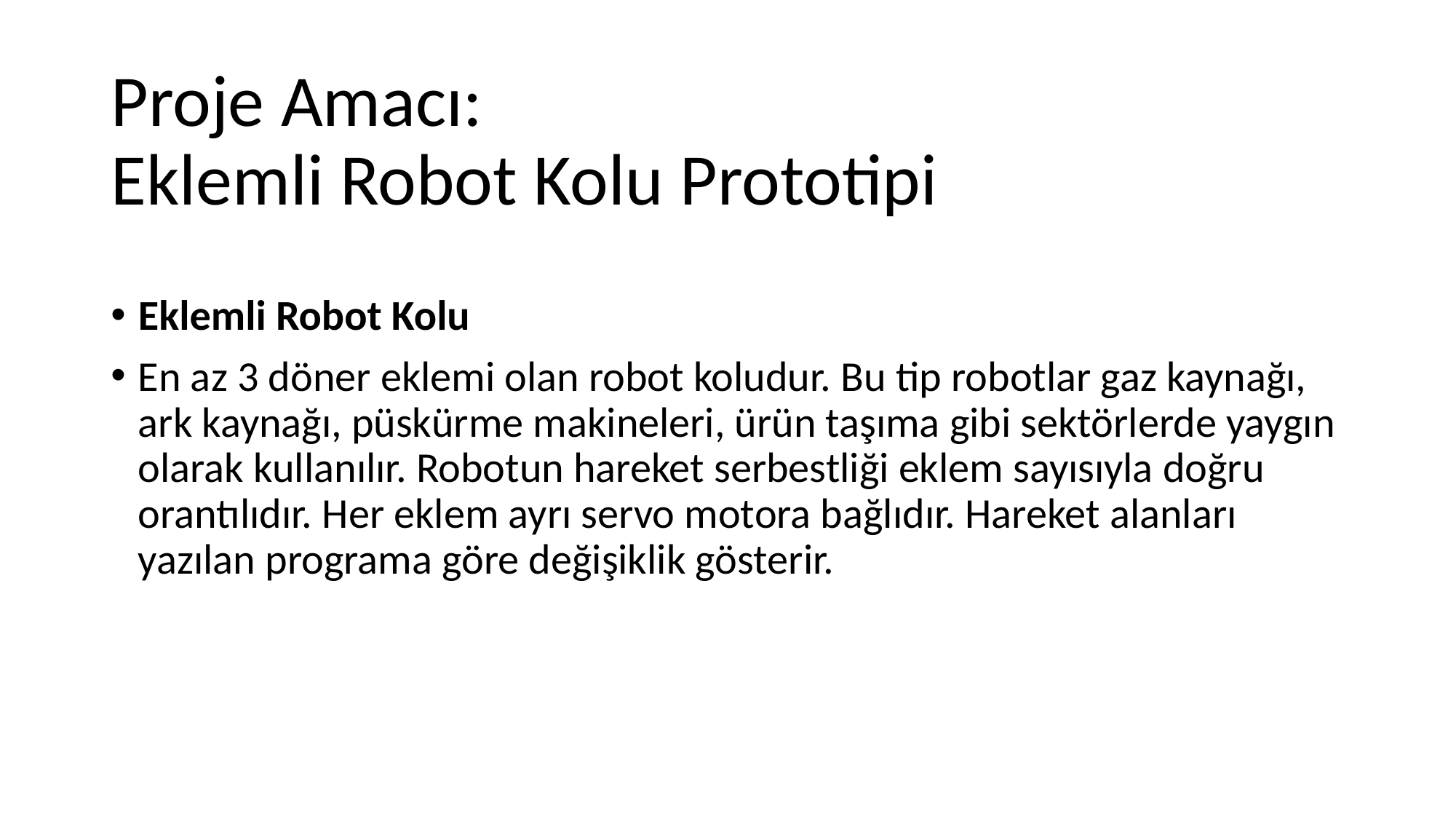

# Proje Amacı: Eklemli Robot Kolu Prototipi
Eklemli Robot Kolu
En az 3 döner eklemi olan robot koludur. Bu tip robotlar gaz kaynağı, ark kaynağı, püskürme makineleri, ürün taşıma gibi sektörlerde yaygın olarak kullanılır. Robotun hareket serbestliği eklem sayısıyla doğru orantılıdır. Her eklem ayrı servo motora bağlıdır. Hareket alanları yazılan programa göre değişiklik gösterir.